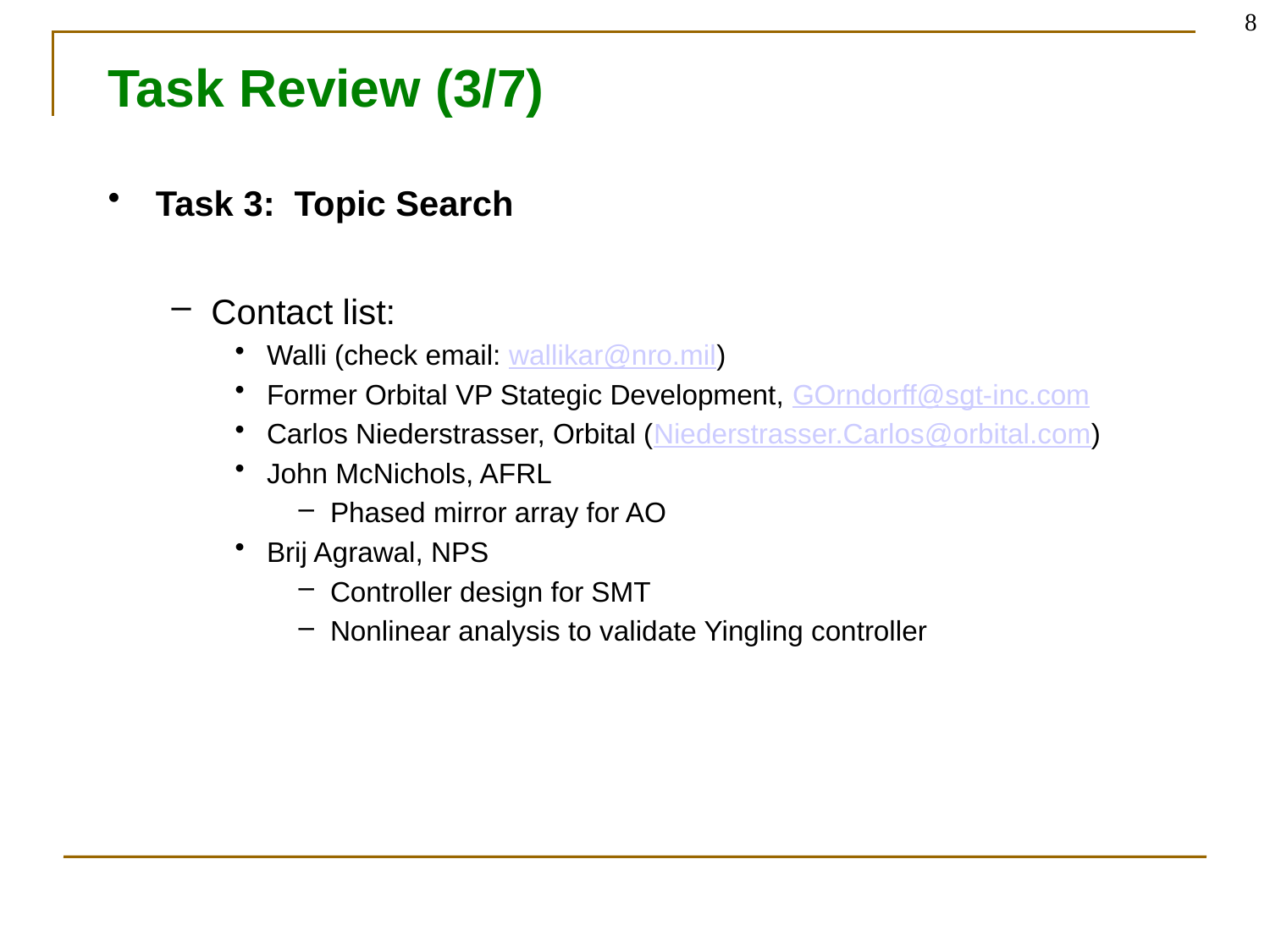

8
# Task Review (3/7)
Task 3:  Topic Search

Contact list:
Walli (check email: wallikar@nro.mil)
Former Orbital VP Stategic Development, GOrndorff@sgt-inc.com
Carlos Niederstrasser, Orbital (Niederstrasser.Carlos@orbital.com)
John McNichols, AFRL
Phased mirror array for AO
Brij Agrawal, NPS
Controller design for SMT
Nonlinear analysis to validate Yingling controller